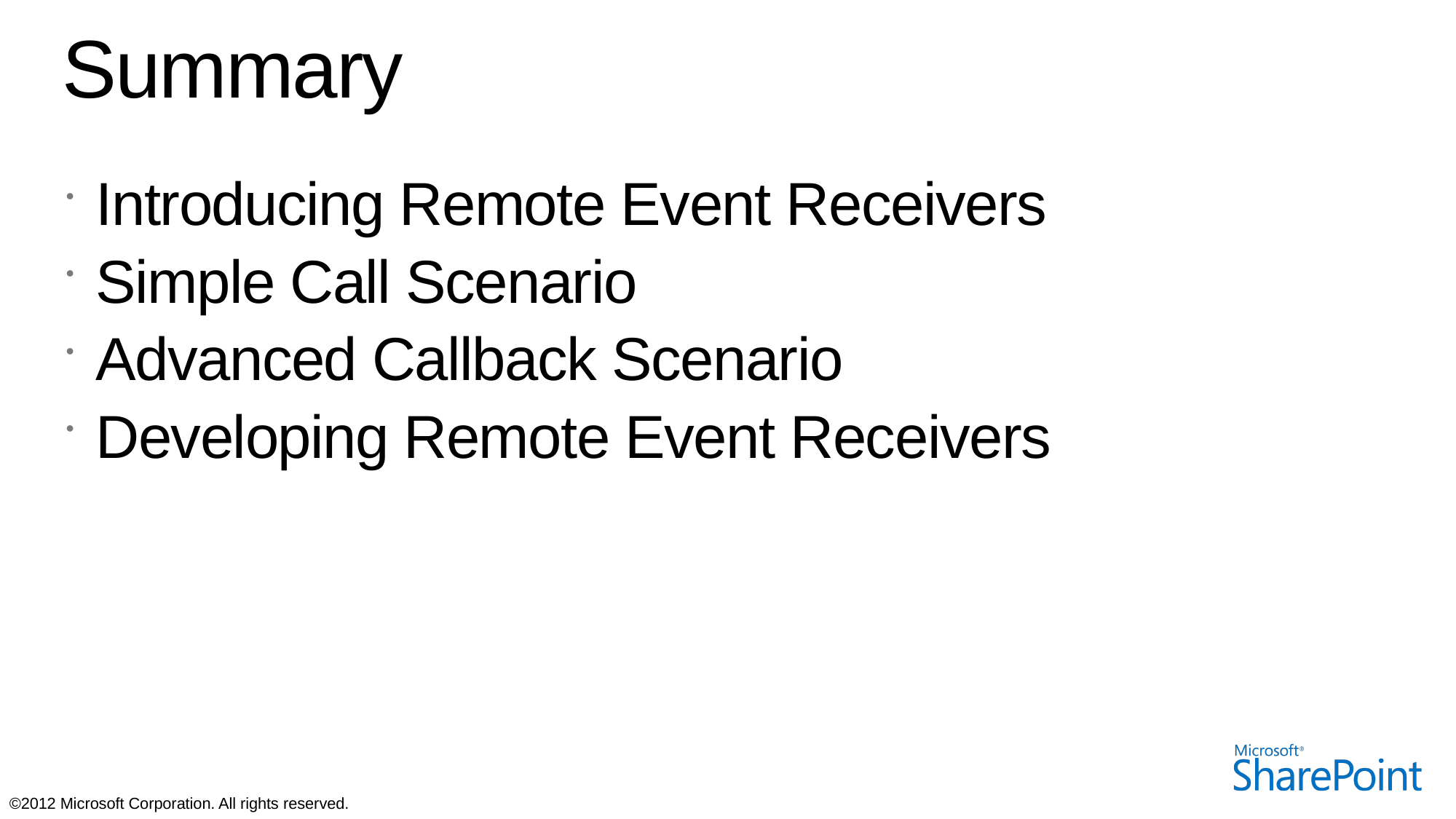

# Summary
Introducing Remote Event Receivers
Simple Call Scenario
Advanced Callback Scenario
Developing Remote Event Receivers